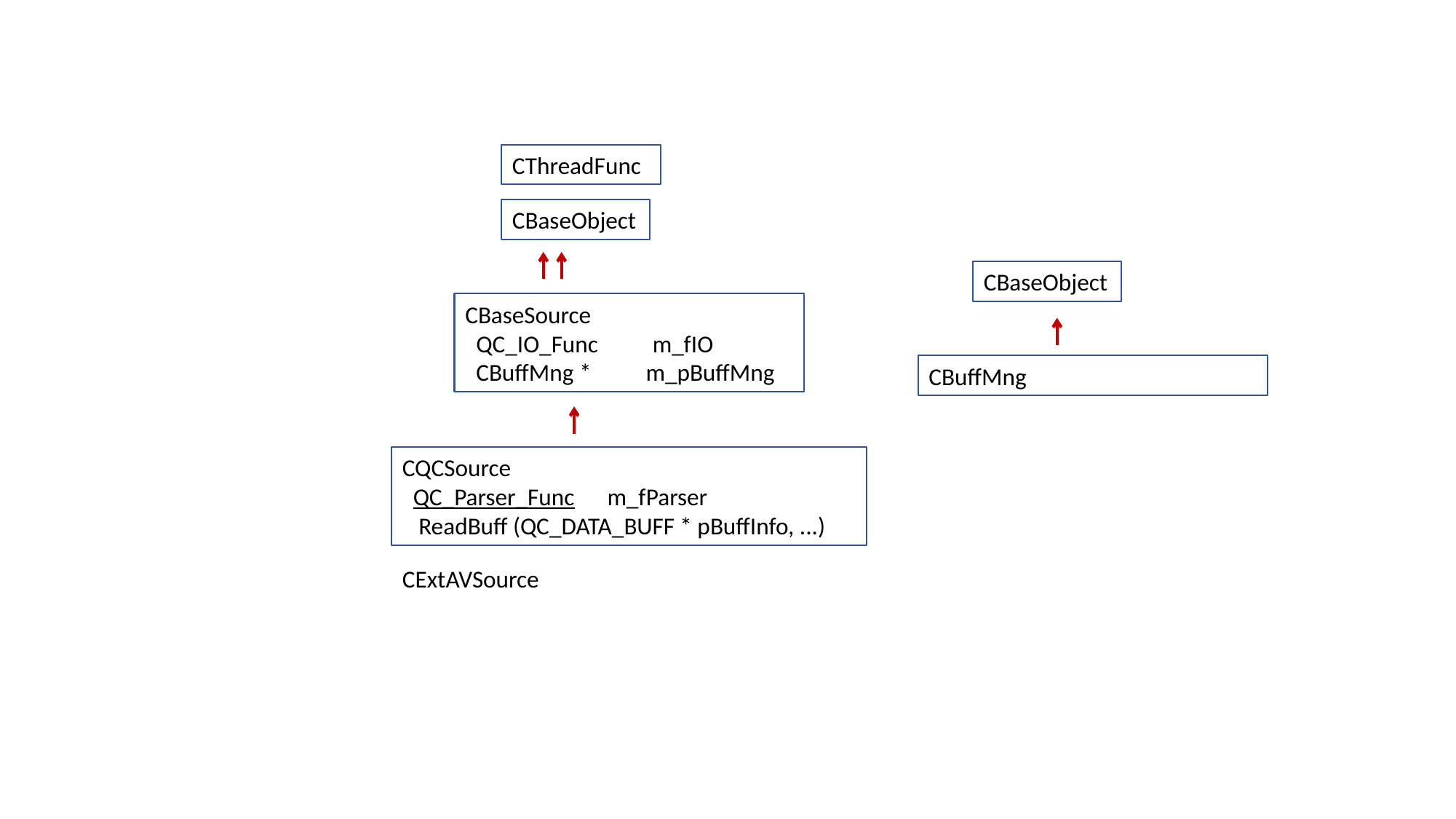

CThreadFunc
CBaseObject
CBaseObject
CBaseSource
  QC_IO_Func          m_fIO
  CBuffMng *          m_pBuffMng
CBuffMng
CQCSource
  QC_Parser_Func      m_fParser
   ReadBuff (QC_DATA_BUFF * pBuffInfo, ...)
CExtAVSource